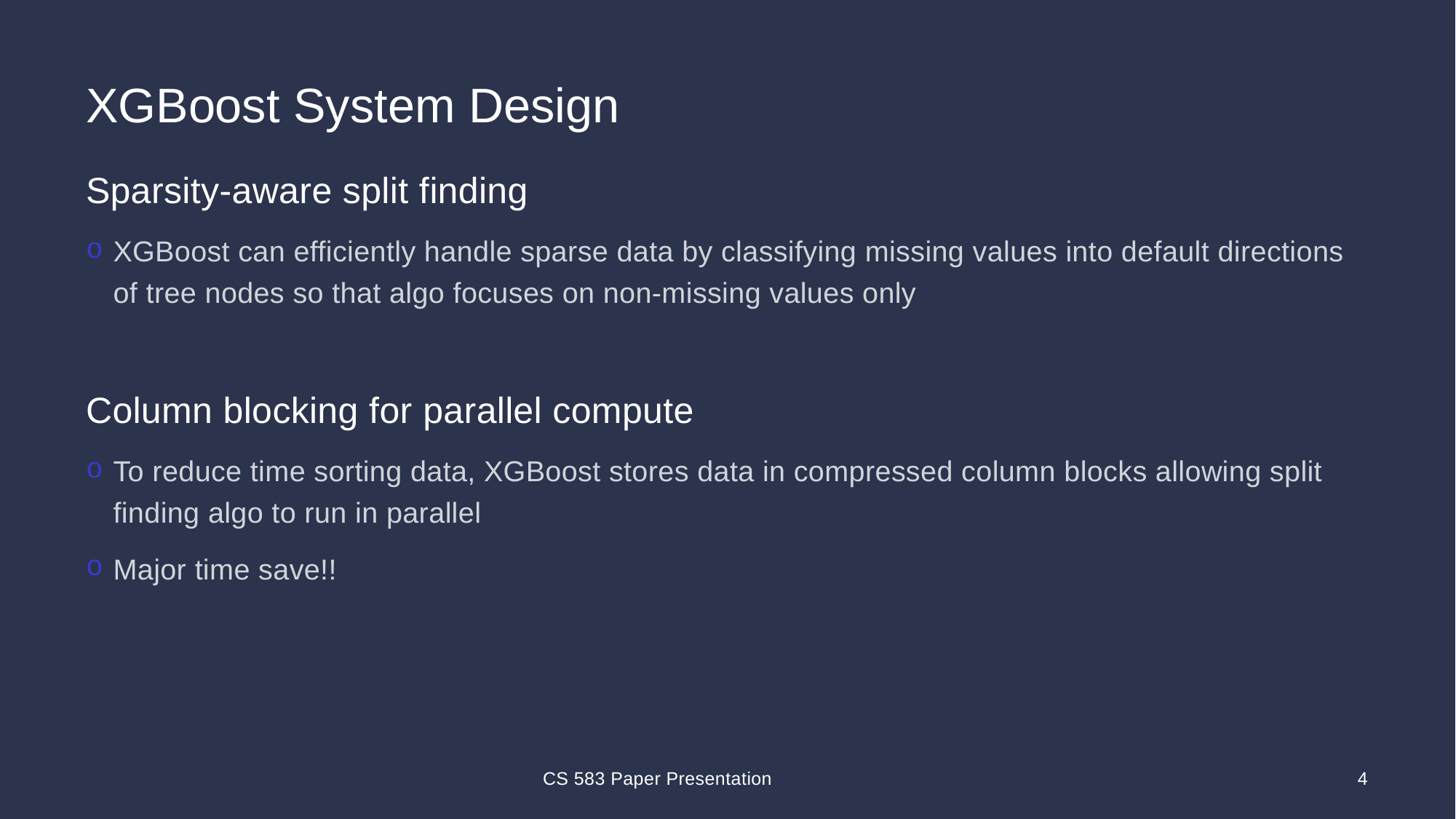

# XGBoost System Design
Sparsity-aware split finding
XGBoost can efficiently handle sparse data by classifying missing values into default directions of tree nodes so that algo focuses on non-missing values only

Column blocking for parallel compute
To reduce time sorting data, XGBoost stores data in compressed column blocks allowing split finding algo to run in parallel
Major time save!!
CS 583 Paper Presentation
4